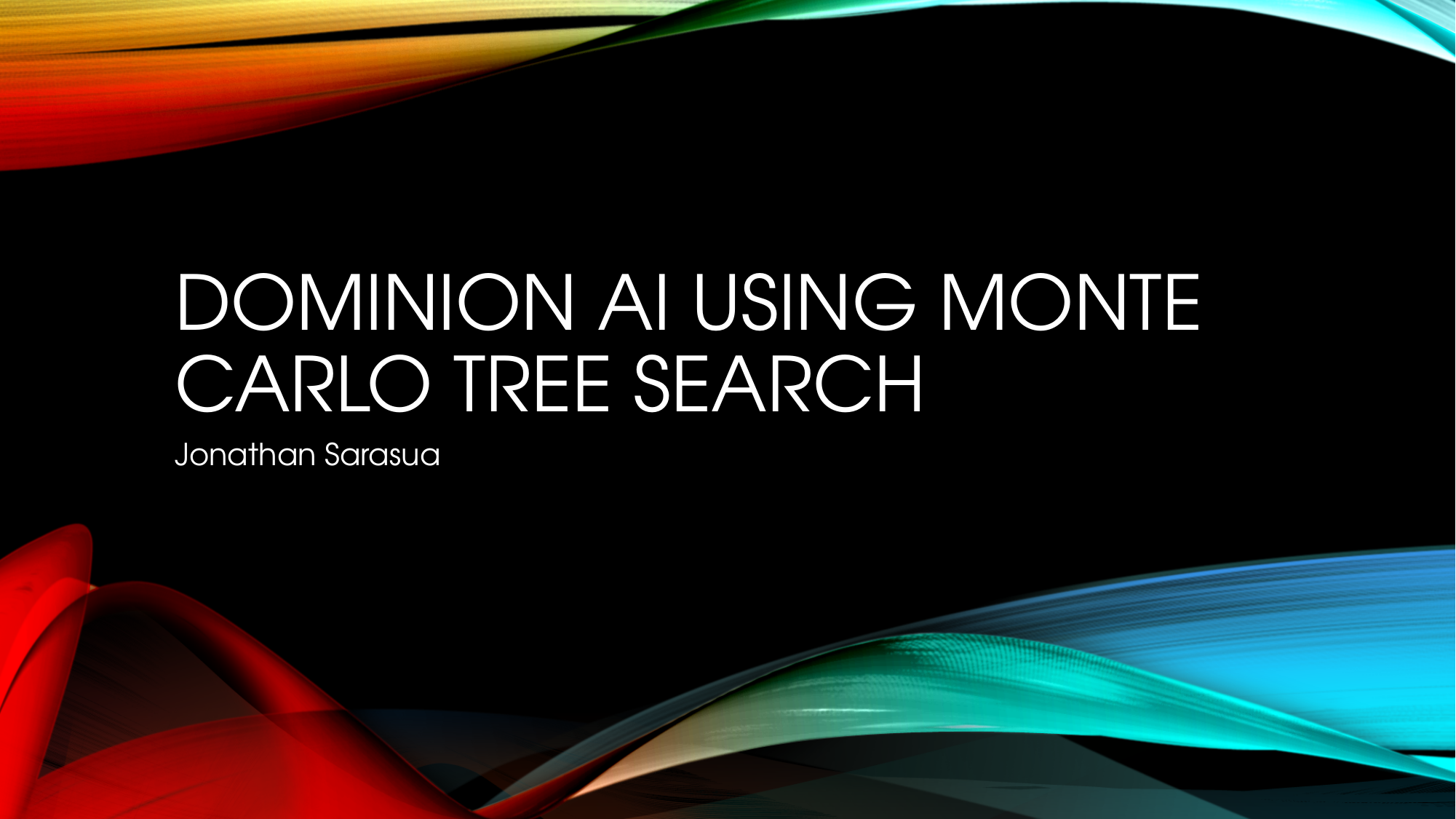

# Dominion AI Using Monte Carlo Tree Search
Jonathan Sarasua